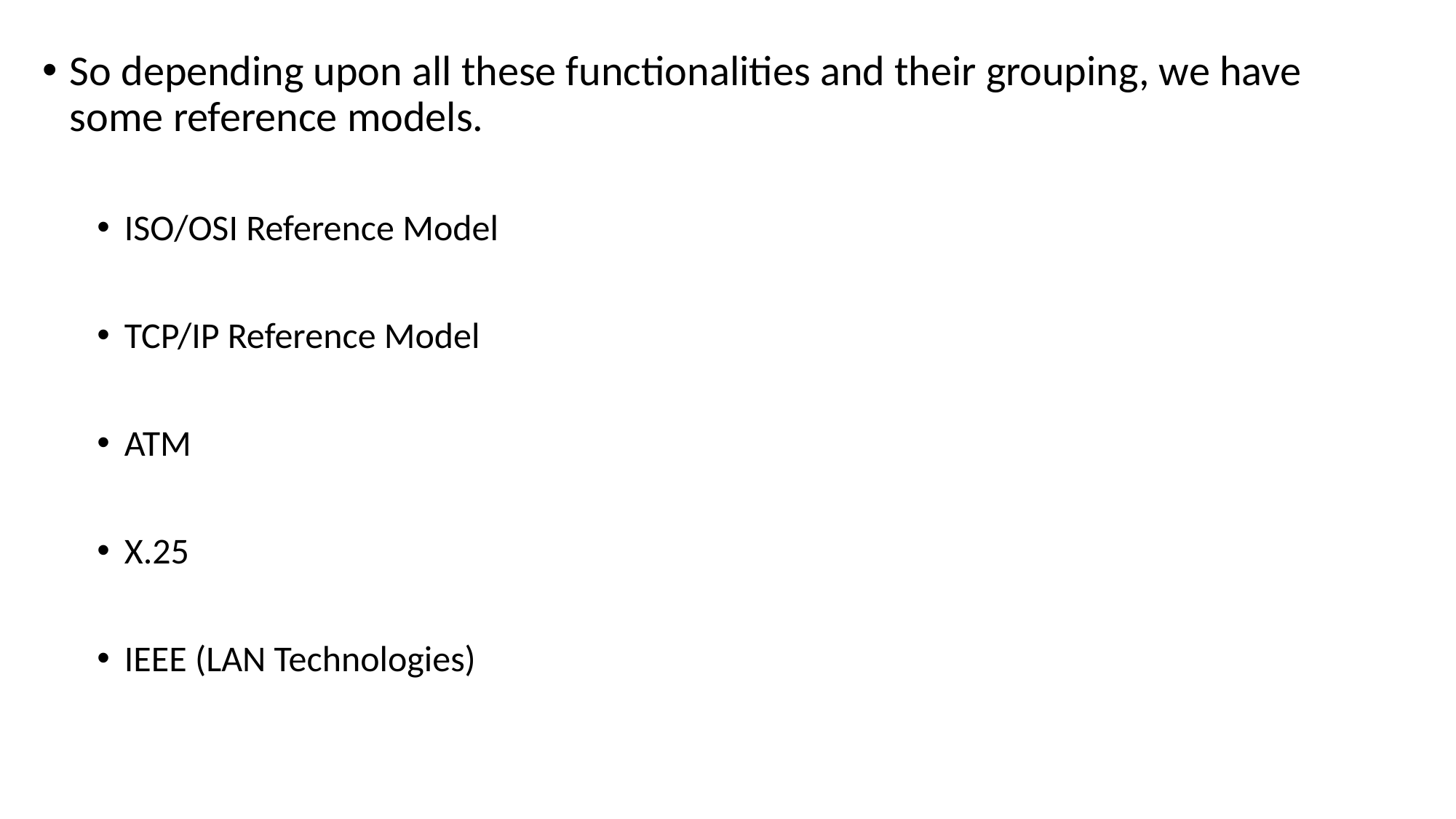

# So depending upon all these functionalities and their grouping, we have some reference models.

ISO/OSI Reference Model

TCP/IP Reference Model

ATM

X.25

IEEE (LAN Technologies)